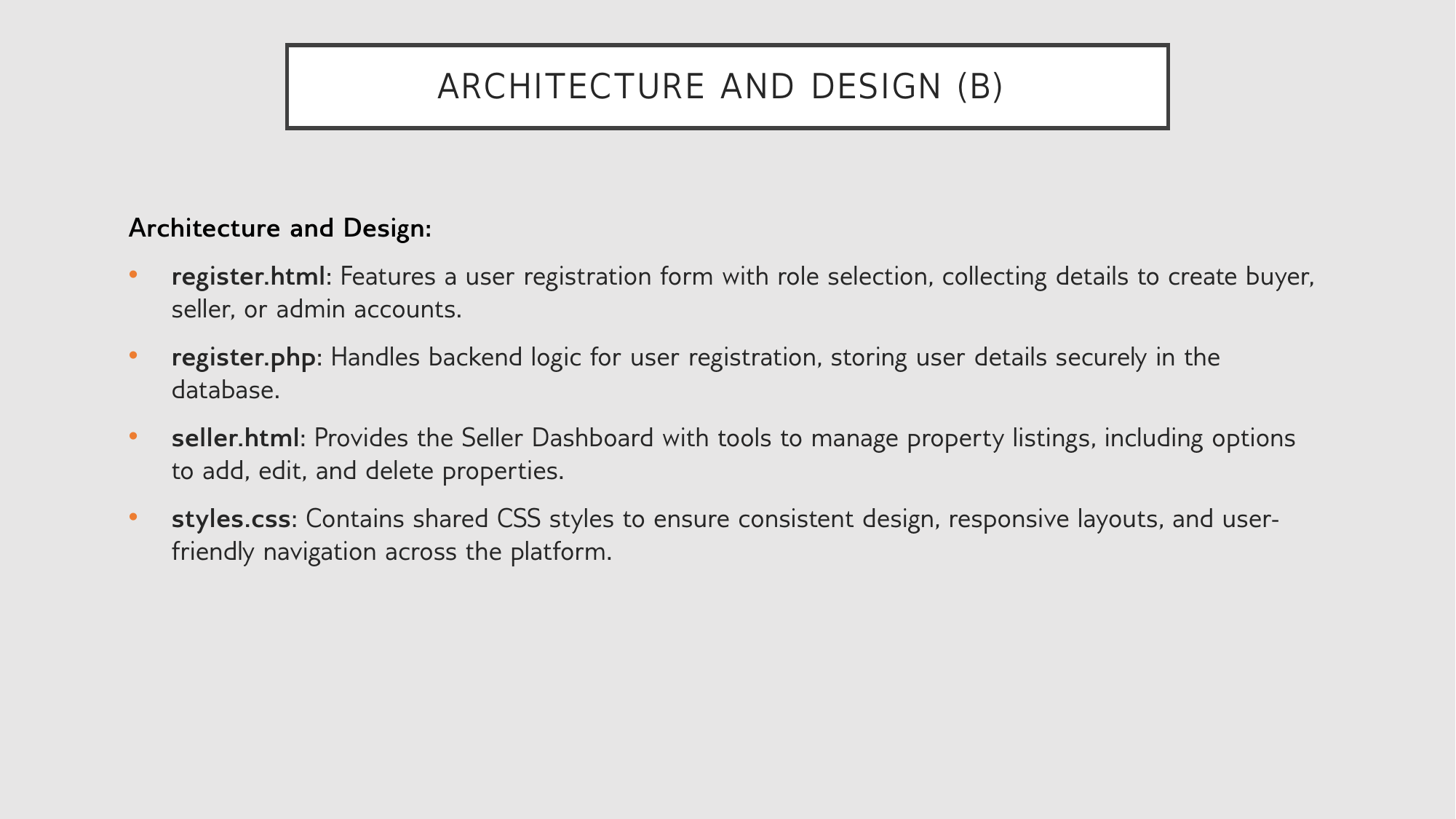

# Architecture and Design (B)
Architecture and Design:
register.html: Features a user registration form with role selection, collecting details to create buyer, seller, or admin accounts.
register.php: Handles backend logic for user registration, storing user details securely in the database.
seller.html: Provides the Seller Dashboard with tools to manage property listings, including options to add, edit, and delete properties.
styles.css: Contains shared CSS styles to ensure consistent design, responsive layouts, and user-friendly navigation across the platform.